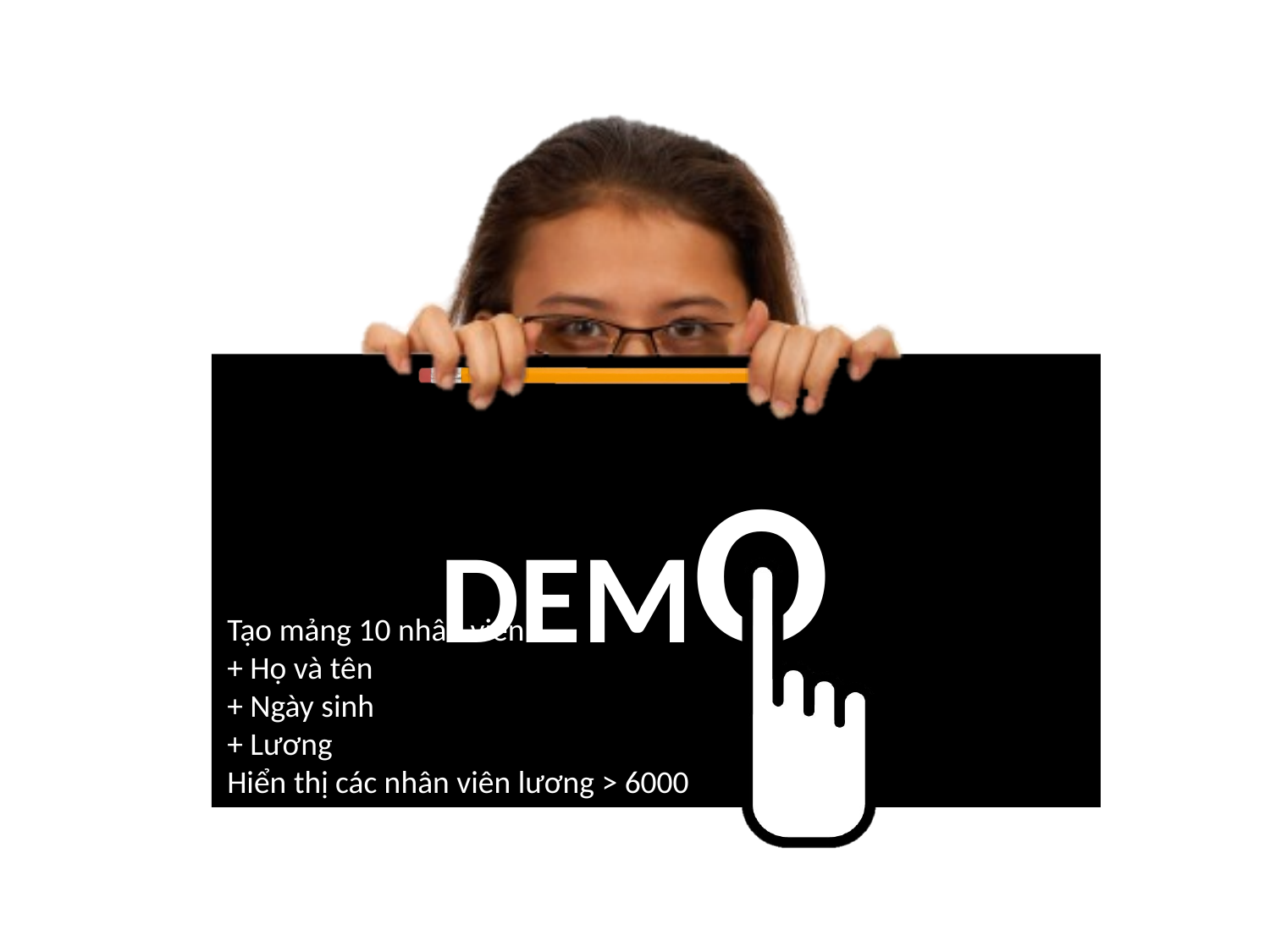

Tạo mảng 10 nhân viên
+ Họ và tên
+ Ngày sinh
+ Lương
Hiển thị các nhân viên lương > 6000